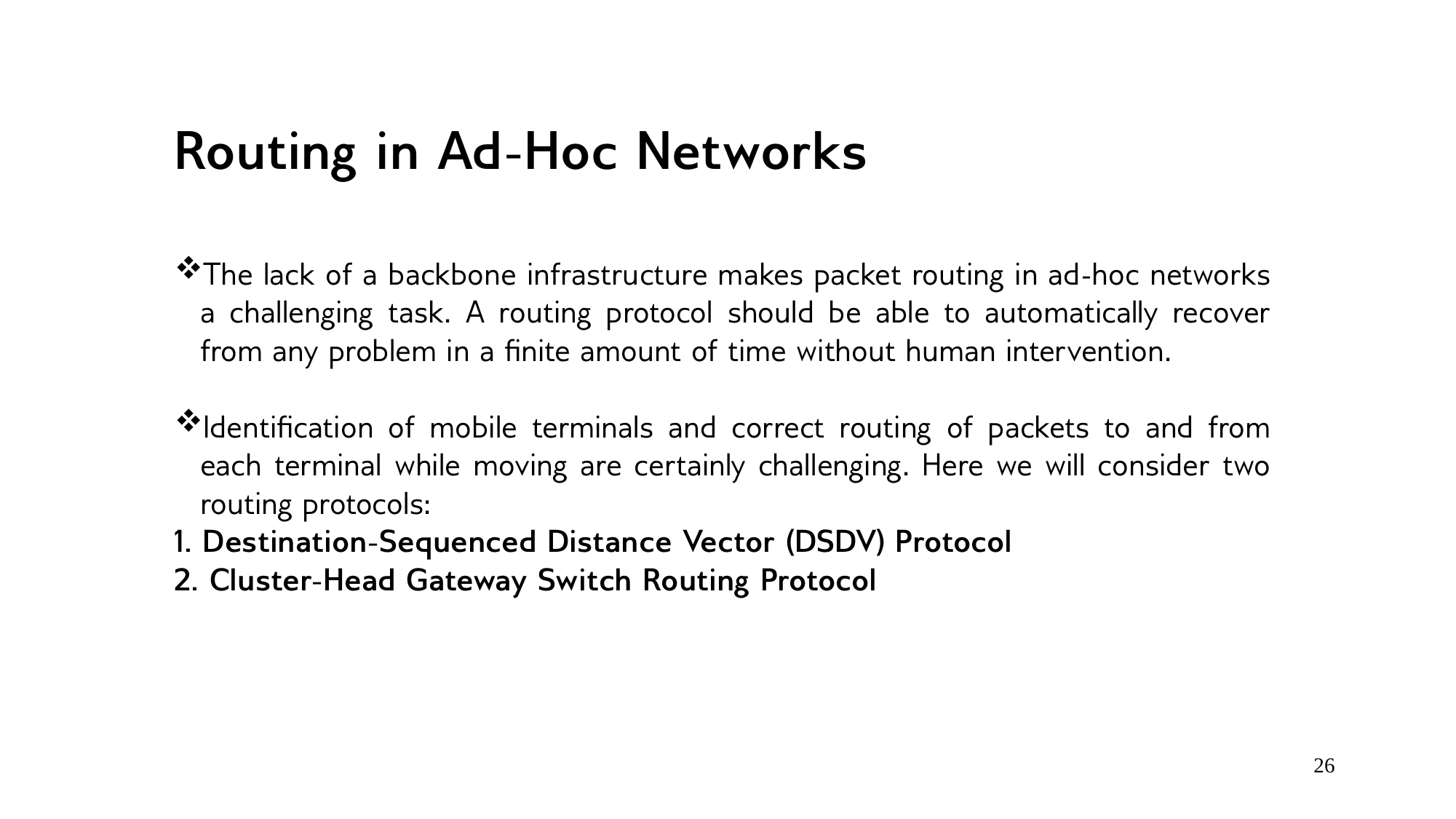

Routing in Ad-Hoc Networks

The lack of a backbone infrastructure makes packet routing in ad-hoc networks a challenging task. A routing protocol should be able to automatically recover from any problem in a finite amount of time without human intervention.

Identification of mobile terminals and correct routing of packets to and from each terminal while moving are certainly challenging. Here we will consider two routing protocols:
1. Destination-Sequenced Distance Vector (DSDV) Protocol
2. Cluster-Head Gateway Switch Routing Protocol
26